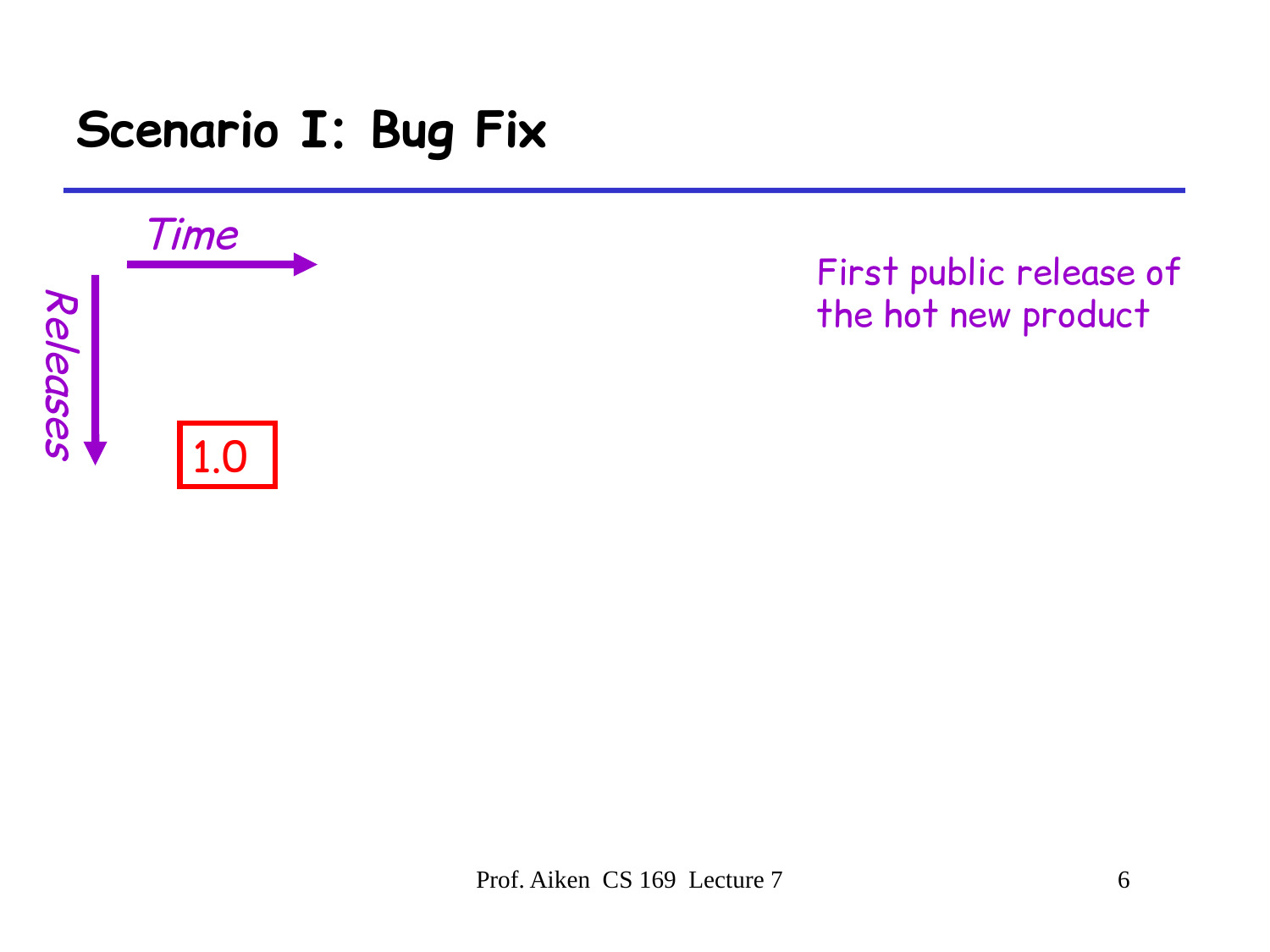

# Scenario I: Bug Fix
Time
First public release of the hot new product
1.0

Releases

Prof. Aiken  CS 169  Lecture 7
6